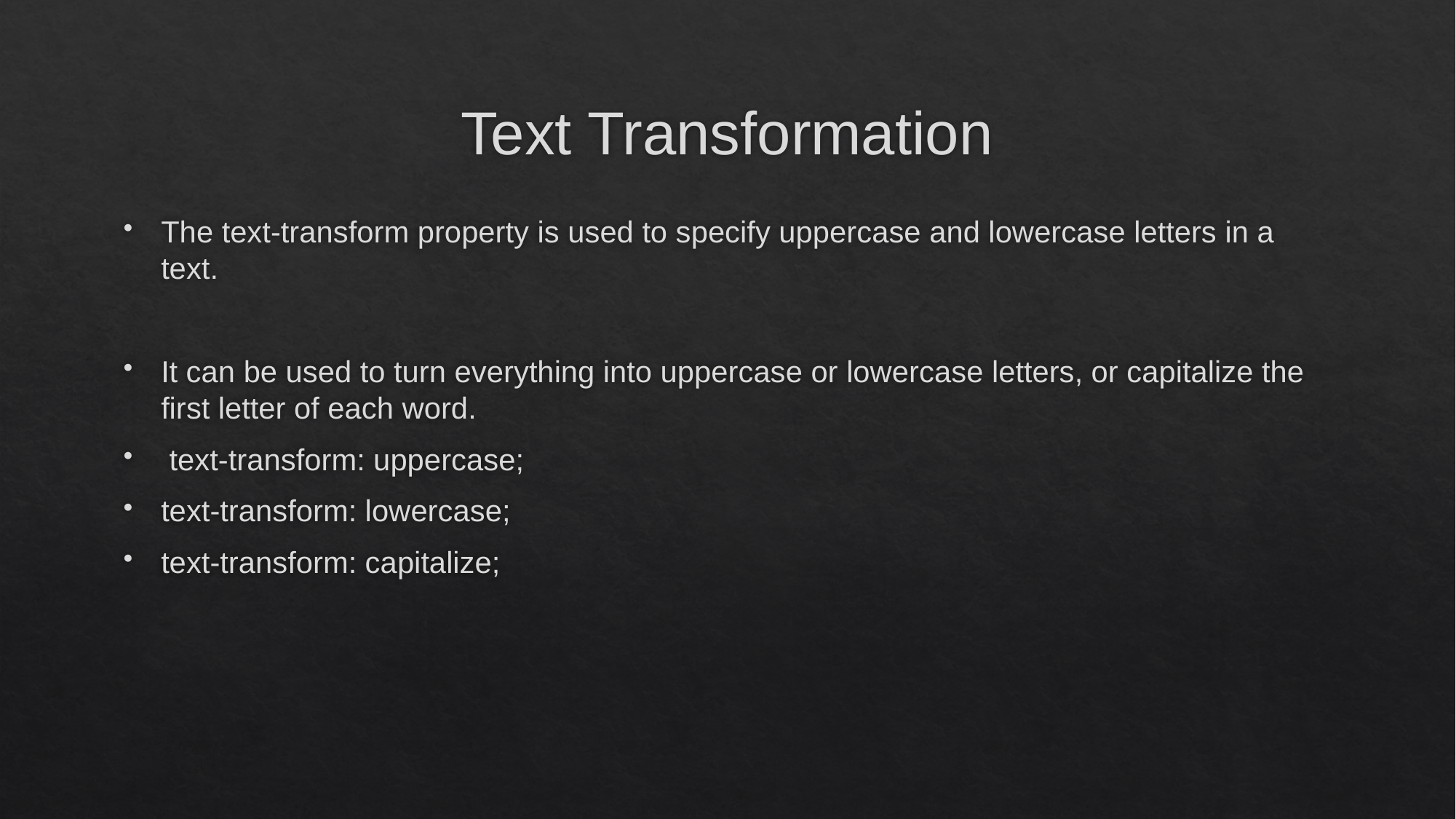

# Text Transformation
The text-transform property is used to specify uppercase and lowercase letters in a text.

It can be used to turn everything into uppercase or lowercase letters, or capitalize the first letter of each word.
 text-transform: uppercase;
text-transform: lowercase;
text-transform: capitalize;